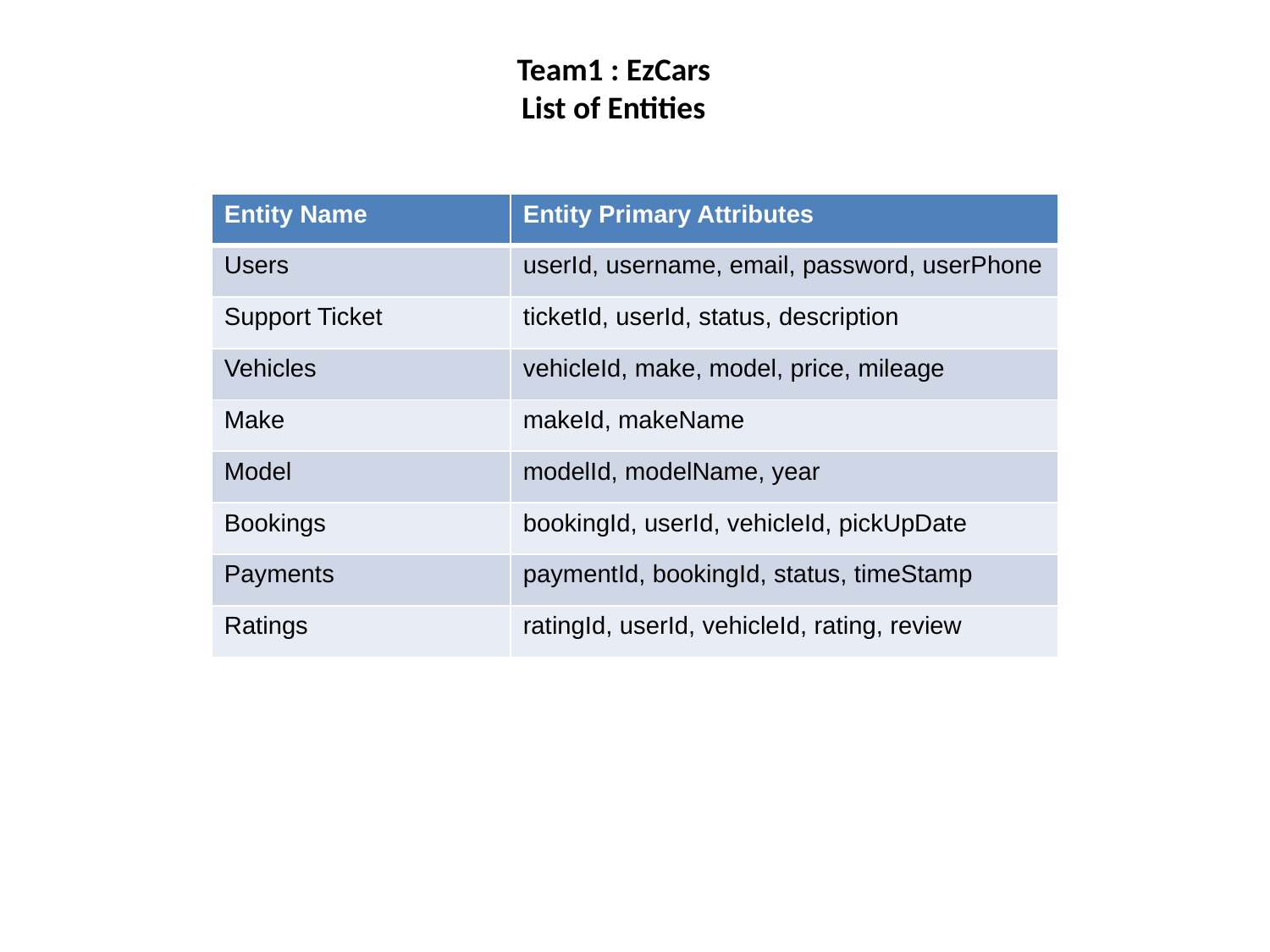

Team1 : EzCars
List of Entities
| Entity Name | Entity Primary Attributes |
| --- | --- |
| Users | userId, username, email, password, userPhone |
| Support Ticket | ticketId, userId, status, description |
| Vehicles | vehicleId, make, model, price, mileage |
| Make | makeId, makeName |
| Model | modelId, modelName, year |
| Bookings | bookingId, userId, vehicleId, pickUpDate |
| Payments | paymentId, bookingId, status, timeStamp |
| Ratings | ratingId, userId, vehicleId, rating, review |